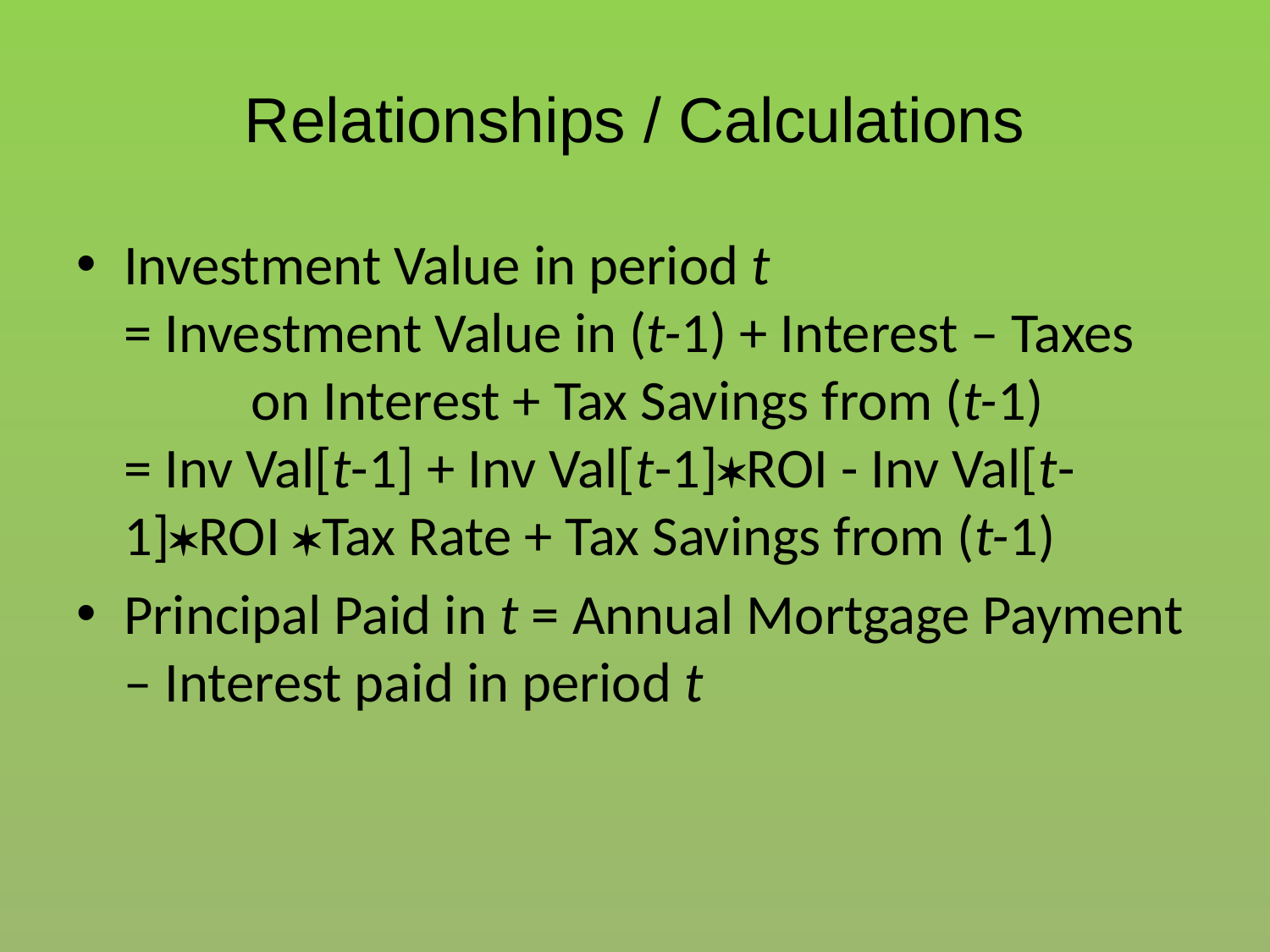

# Relationships / Calculations
Investment Value in period t
= Investment Value in (t-1) + Interest – Taxes 	on Interest + Tax Savings from (t-1)
= Inv Val[t-1] + Inv Val[t-1]∗ROI - Inv Val[t-	1]∗ROI ∗Tax Rate + Tax Savings from (t-1)
Principal Paid in t = Annual Mortgage Payment – Interest paid in period t